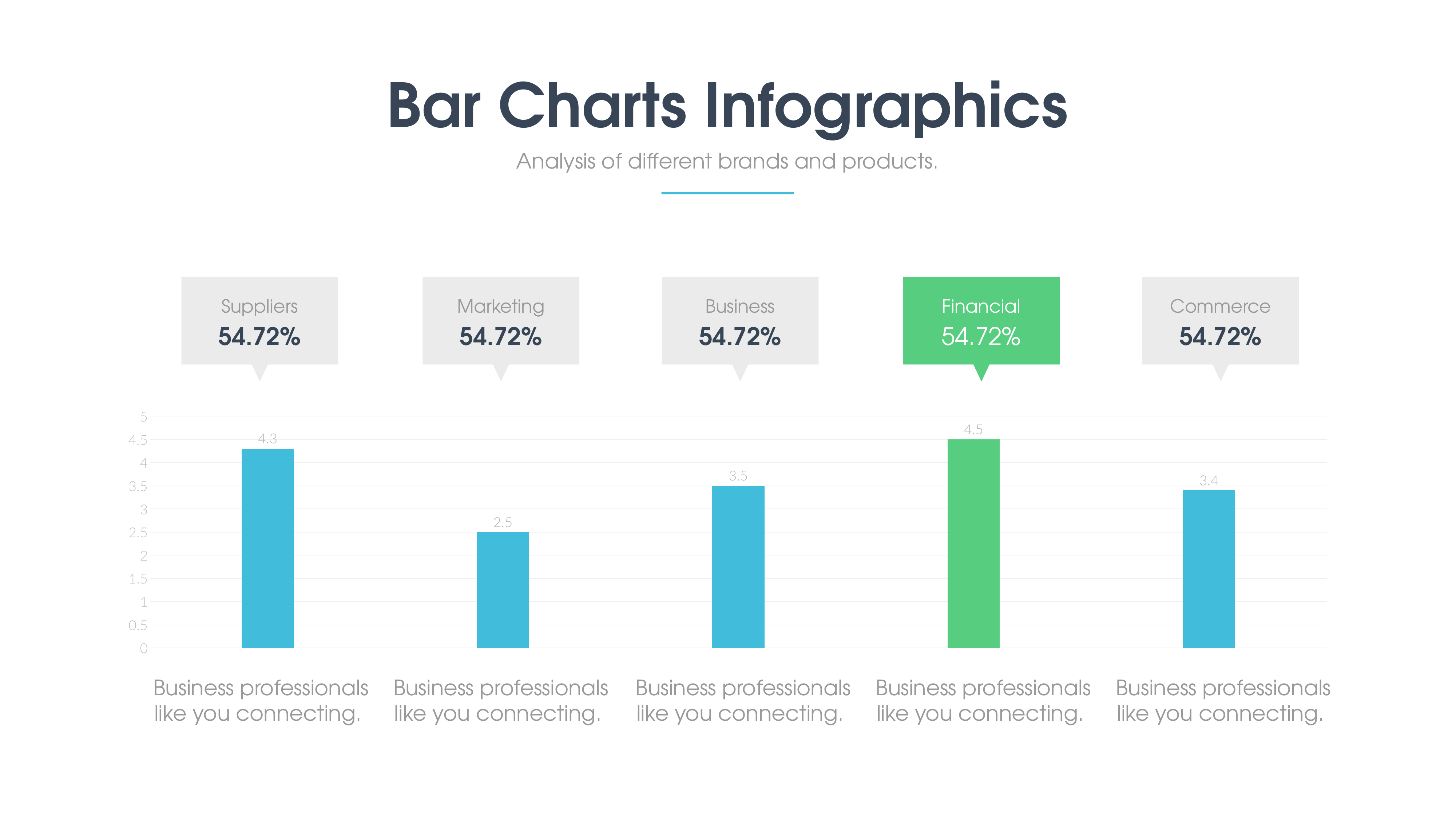

Bar Charts Infographics
Analysis of different brands and products.

Financial
54.72%

Suppliers
Marketing
Business
Commerce
54.72%
54.72%
54.72%
54.72%

### Chart

| Category | Series 1 |
|---|---|
| A | 4.3 |
| B | 2.5 |
| C | 3.5 |
| D | 4.5 |
| E | 3.4 |
Business professionals like you connecting.
Business professionals like you connecting.
Business professionals like you connecting.
Business professionals like you connecting.
Business professionals like you connecting.